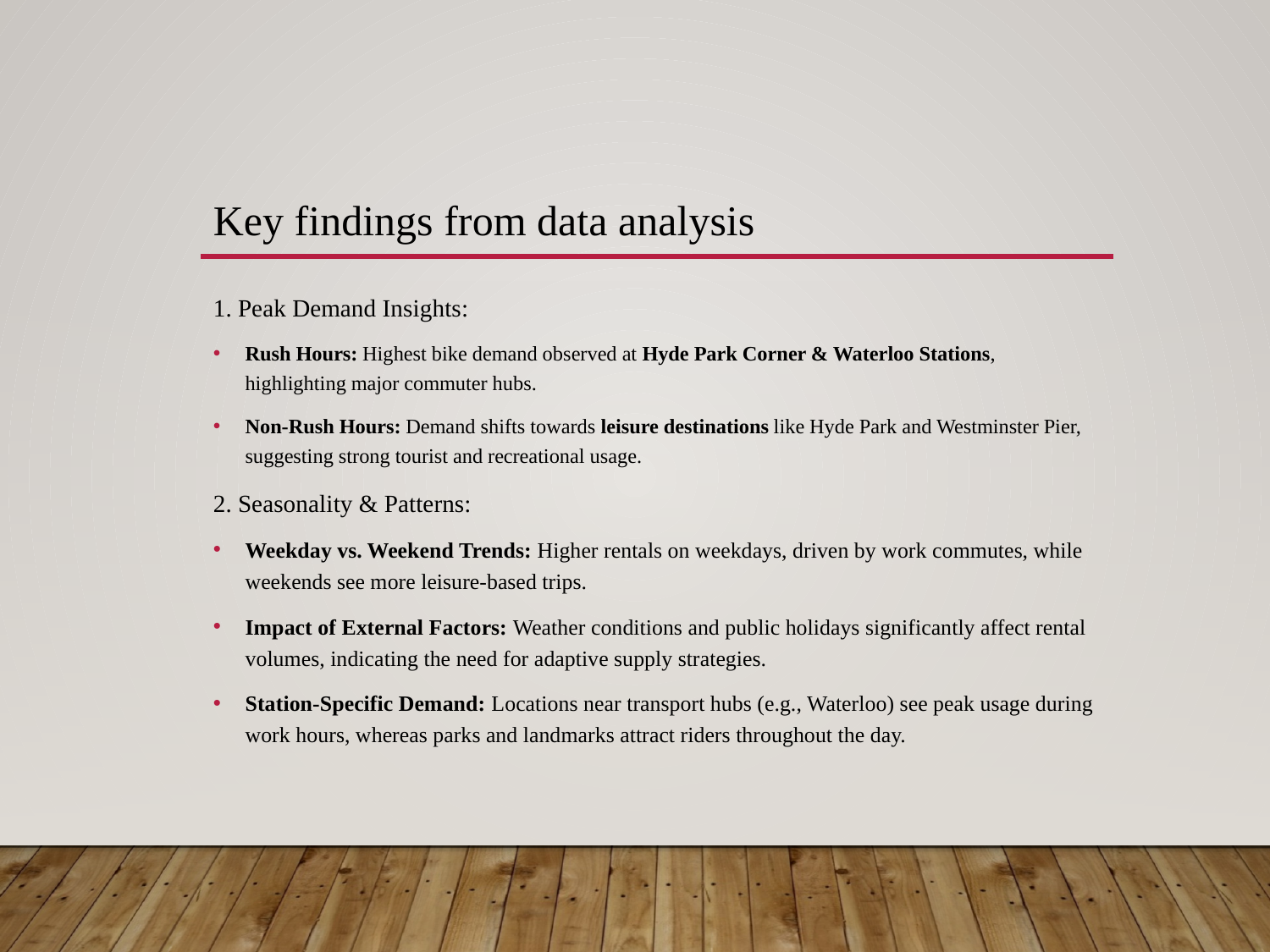

# Key findings from data analysis
1. Peak Demand Insights:
Rush Hours: Highest bike demand observed at Hyde Park Corner & Waterloo Stations, highlighting major commuter hubs.
Non-Rush Hours: Demand shifts towards leisure destinations like Hyde Park and Westminster Pier, suggesting strong tourist and recreational usage.
2. Seasonality & Patterns:
Weekday vs. Weekend Trends: Higher rentals on weekdays, driven by work commutes, while weekends see more leisure-based trips.
Impact of External Factors: Weather conditions and public holidays significantly affect rental volumes, indicating the need for adaptive supply strategies.
Station-Specific Demand: Locations near transport hubs (e.g., Waterloo) see peak usage during work hours, whereas parks and landmarks attract riders throughout the day.